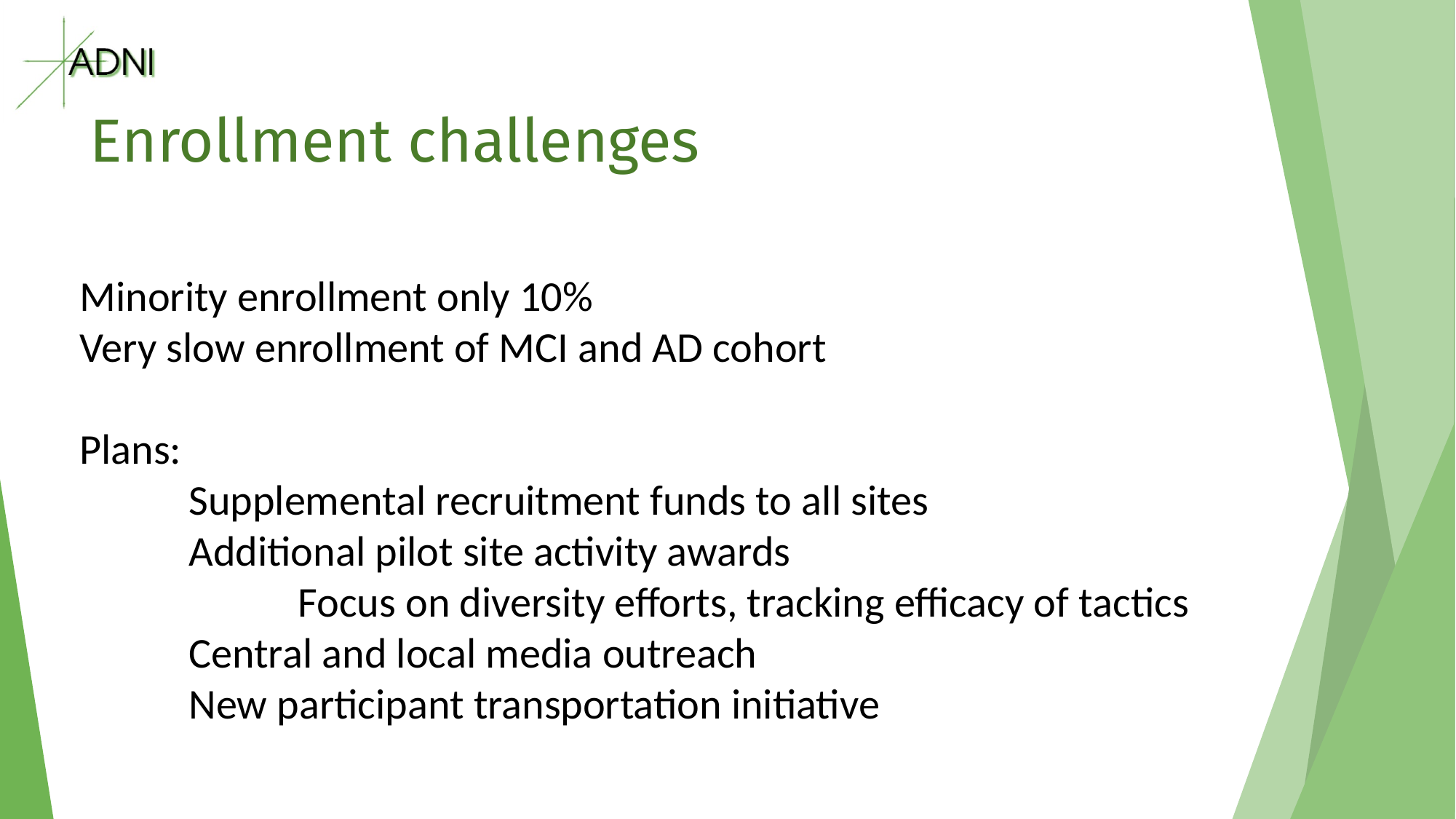

# Enrollment challenges
Minority enrollment only 10%
Very slow enrollment of MCI and AD cohort

Plans:
	Supplemental recruitment funds to all sites
	Additional pilot site activity awards
		Focus on diversity efforts, tracking efficacy of tactics
	Central and local media outreach
	New participant transportation initiative